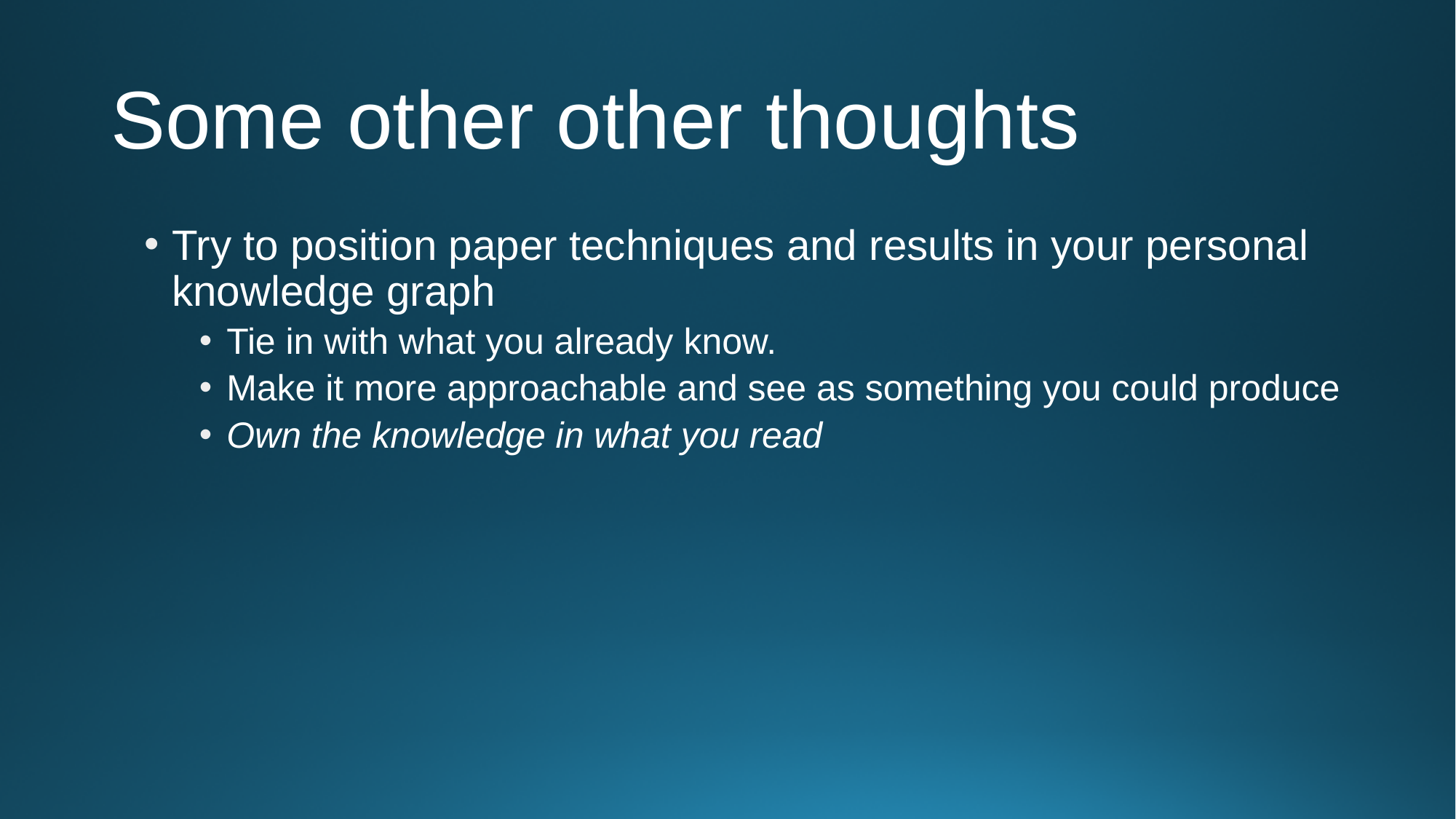

# Some other other thoughts
Try to position paper techniques and results in your personal knowledge graph
Tie in with what you already know.
Make it more approachable and see as something you could produce
Own the knowledge in what you read